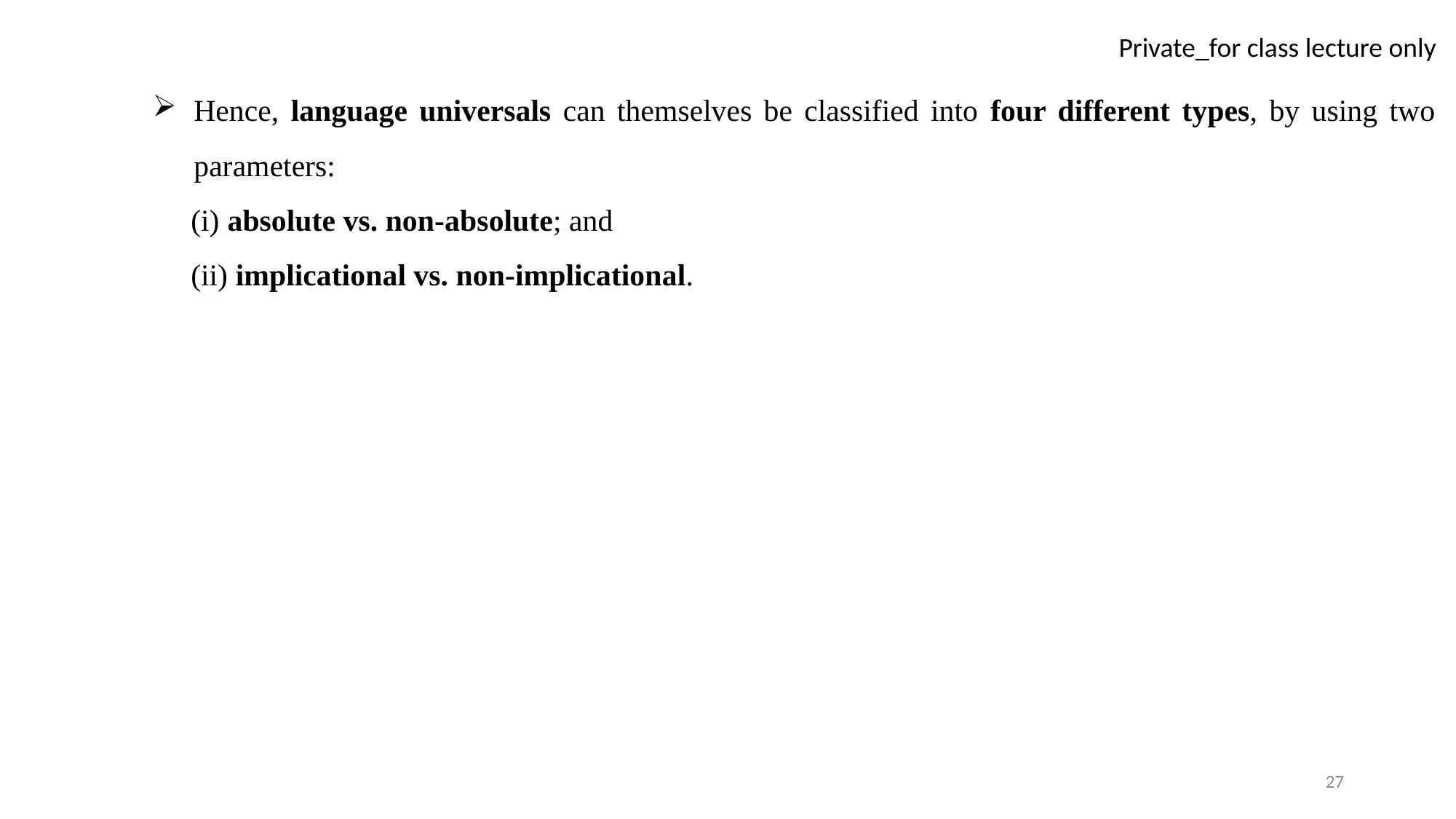

Hence, language universals can themselves be classified into four different types, by using two parameters:
     (i) absolute vs. non-absolute; and
     (ii) implicational vs. non-implicational.

27